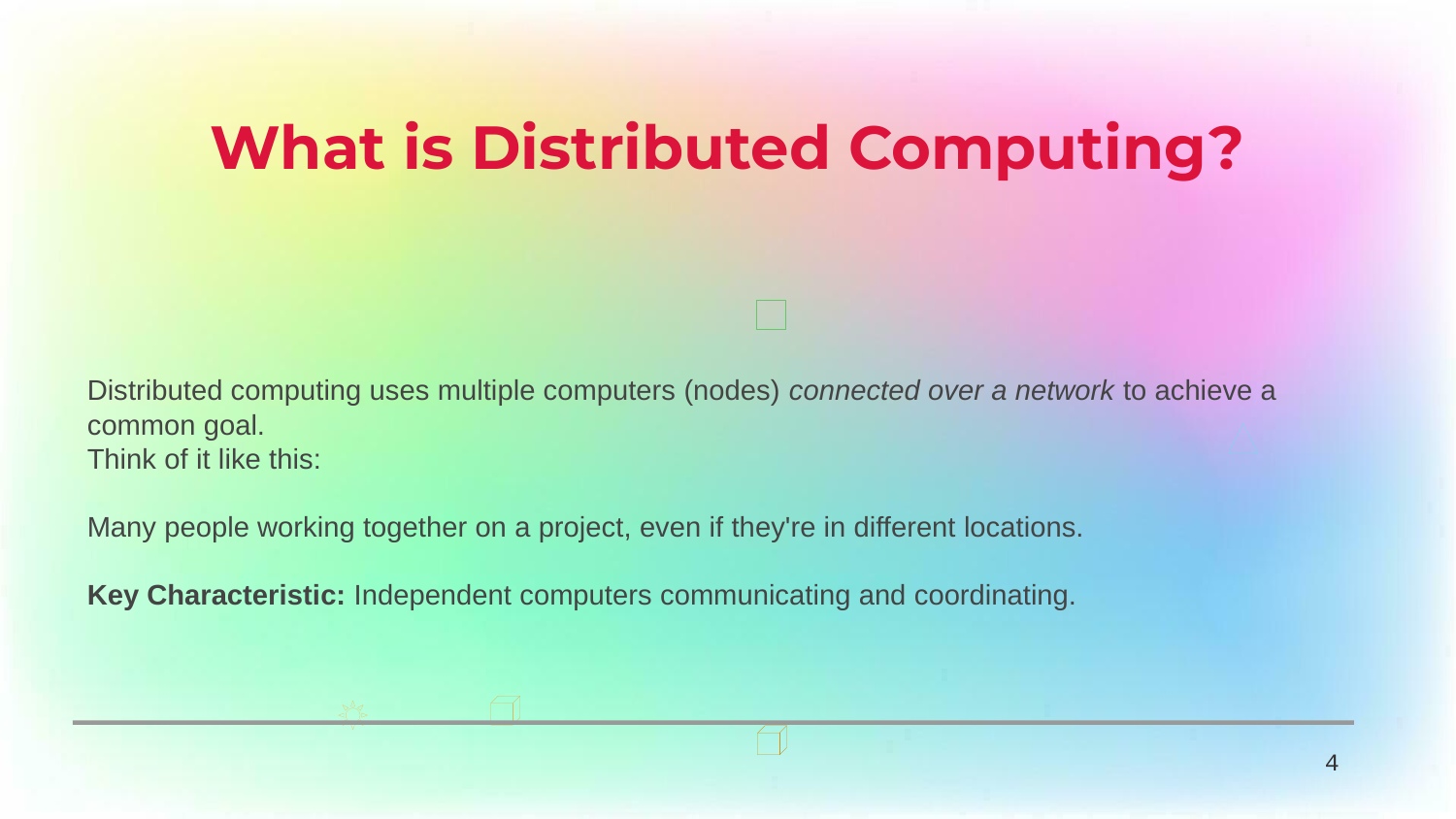

What is Distributed Computing?
Distributed computing uses multiple computers (nodes) connected over a network to achieve a common goal.
Think of it like this:

Many people working together on a project, even if they're in different locations.

Key Characteristic: Independent computers communicating and coordinating.

4